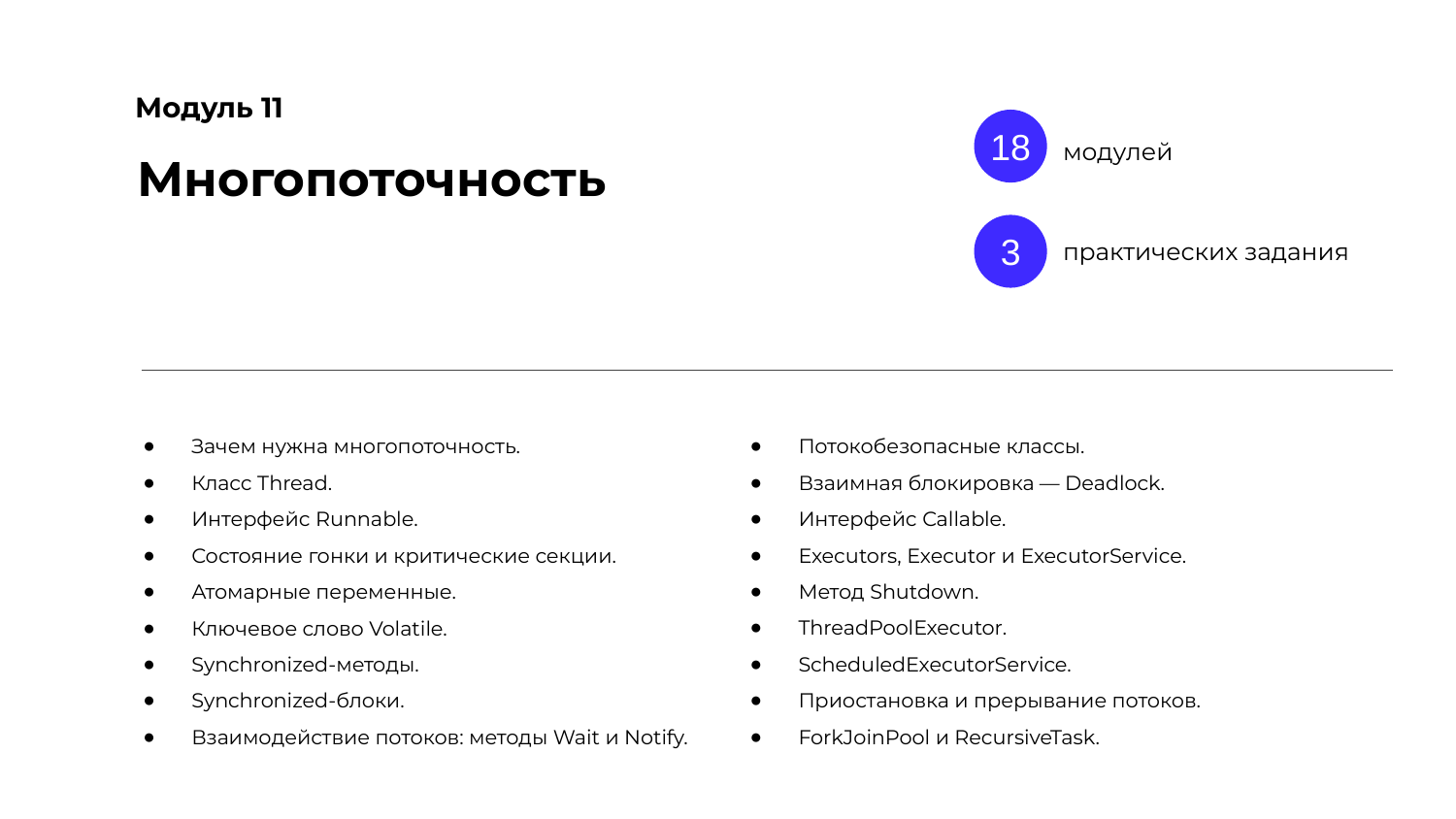

Модуль 11

18
модулей
Многопоточность

3
практических задания
Зачем нужна многопоточность.
Класс Thread.
Интерфейс Runnable.
Состояние гонки и критические секции.
Атомарные переменные.
Ключевое слово Volatile.
Synchronized-методы.
Synchronized-блоки.
Взаимодействие потоков: методы Wait и Notify.

Потокобезопасные классы.
Взаимная блокировка — Deadlock.
Интерфейс Callable.
Executors, Executor и ExecutorService.
Метод Shutdown.
ThreadPoolExecutor.
ScheduledExecutorService.
Приостановка и прерывание потоков.
ForkJoinPool и RecursiveTask.